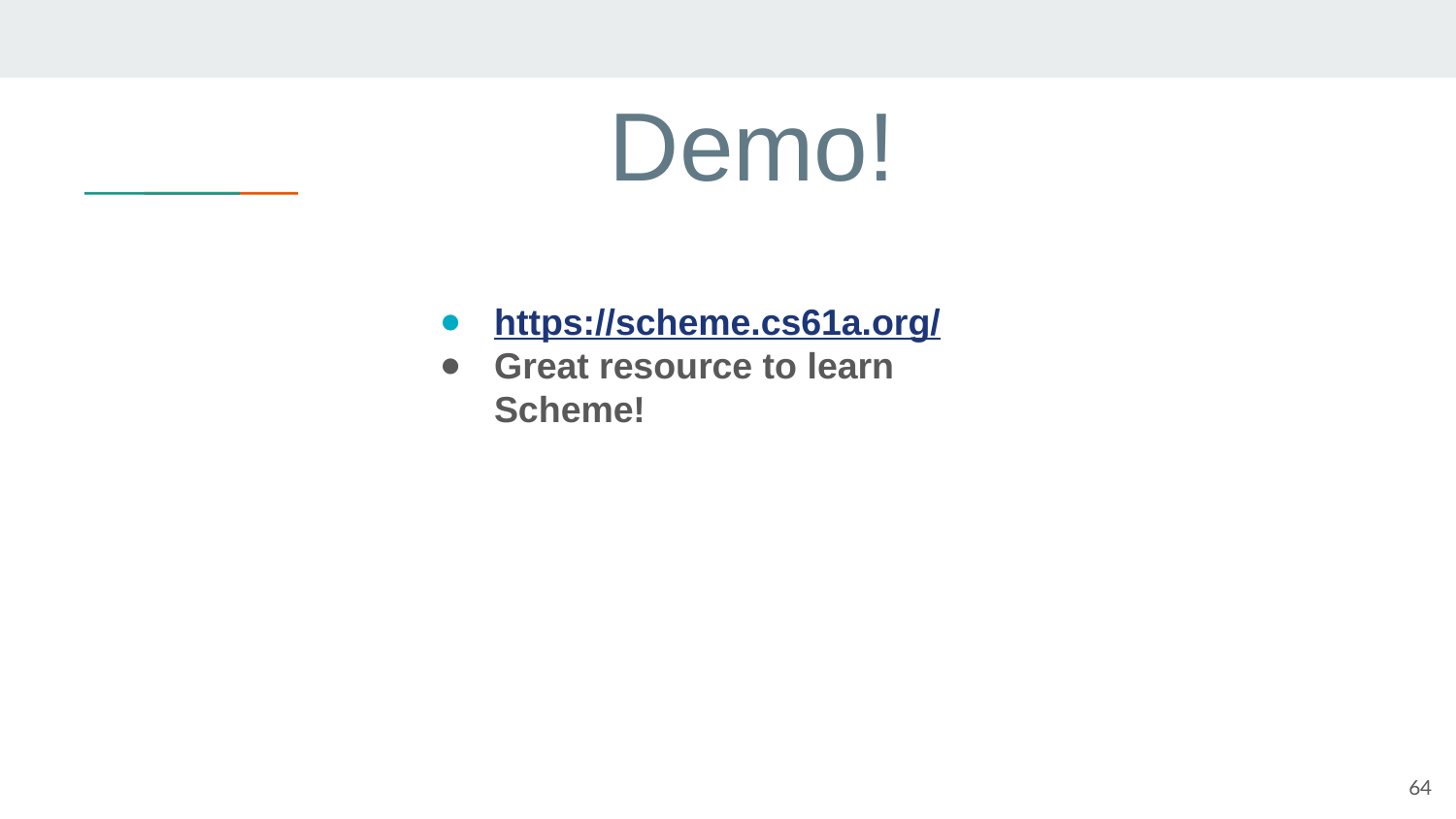

# Demo!

https://scheme.cs61a.org/
Great resource to learn Scheme!

64